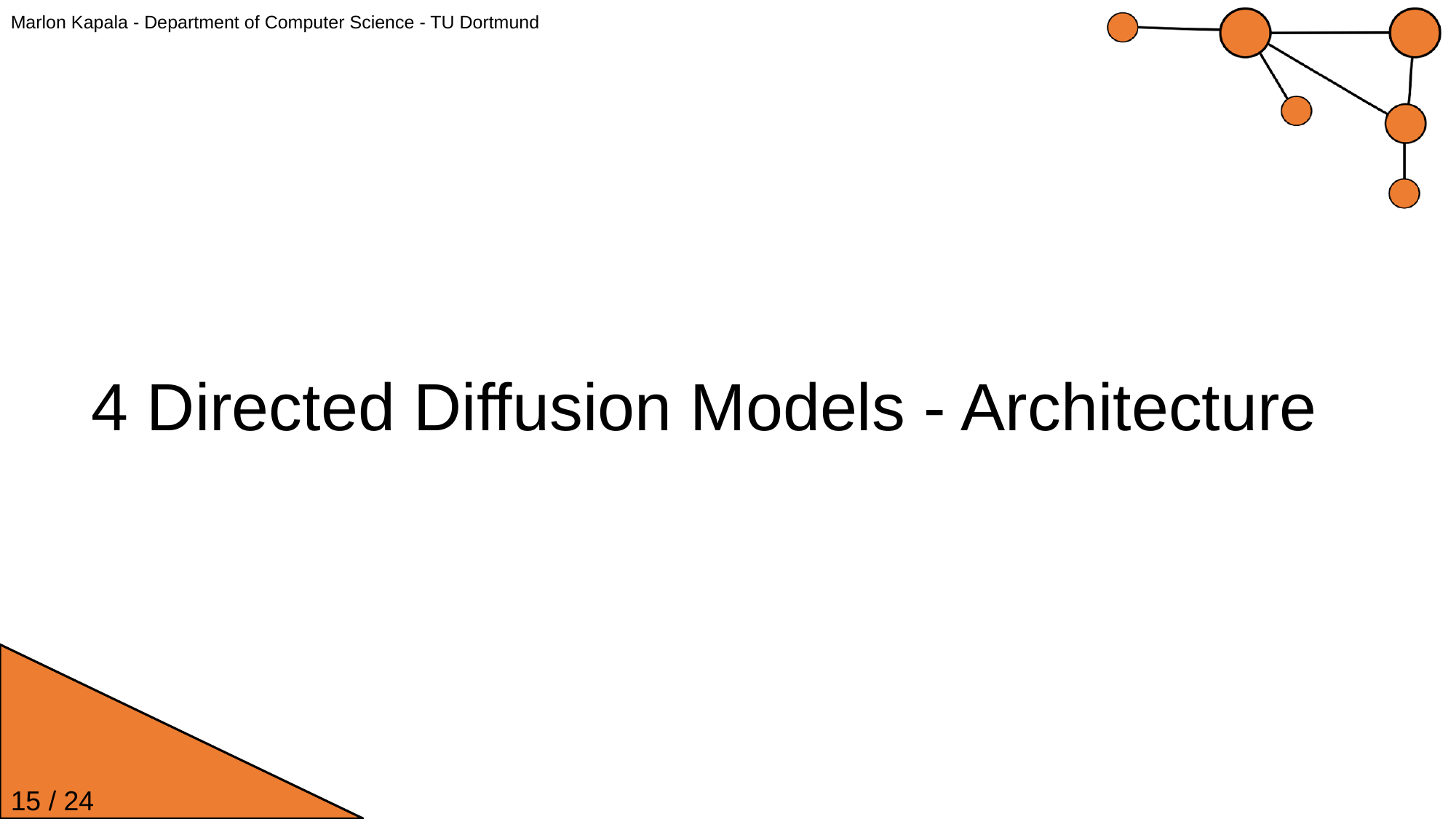

Marlon Kapala - Department of Computer Science - TU Dortmund
# 4 Directed Diffusion Models - Architecture

15 / 24